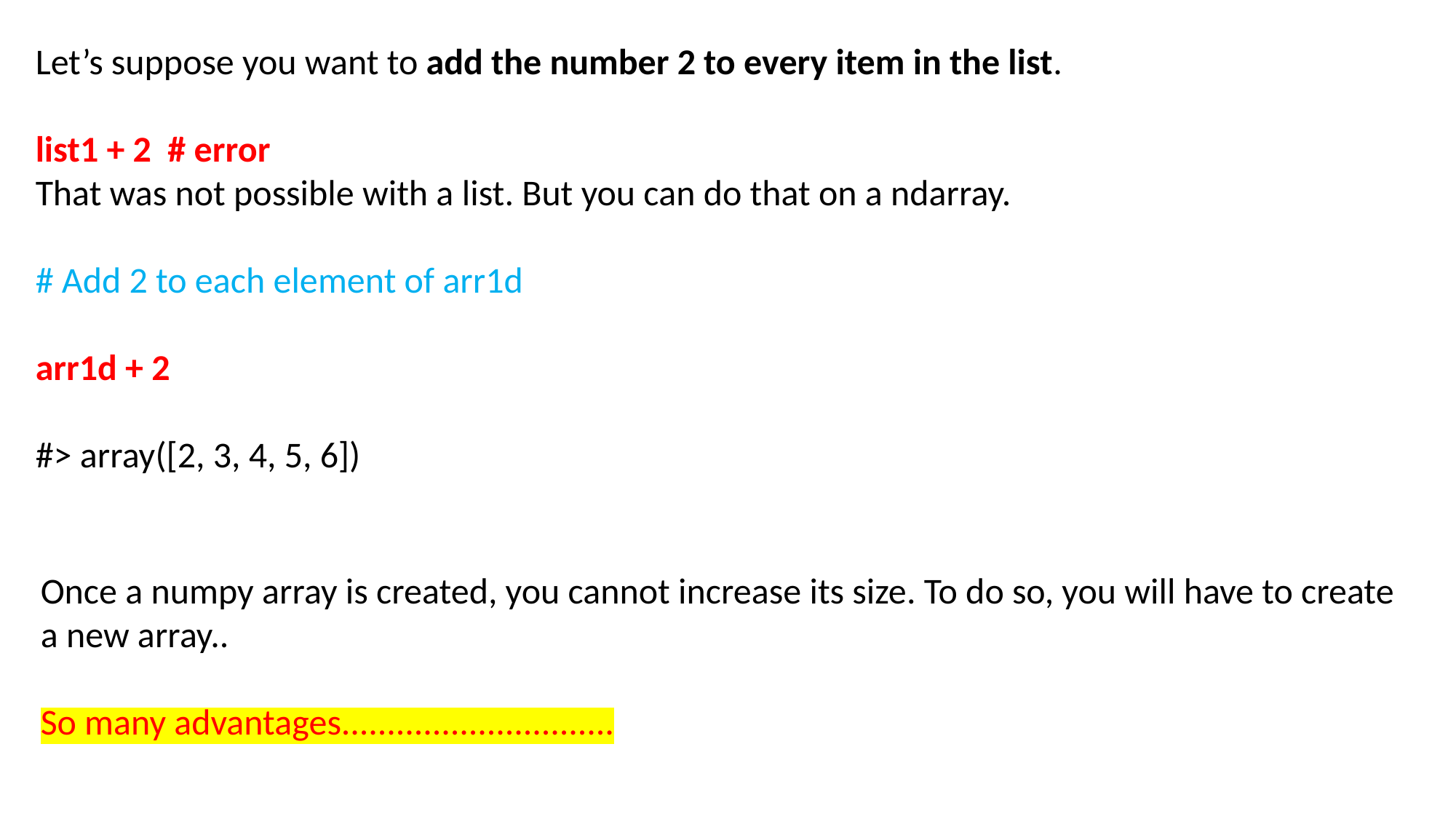

Let’s suppose you want to add the number 2 to every item in the list.

list1 + 2  # error
That was not possible with a list. But you can do that on a ndarray.

# Add 2 to each element of arr1d

arr1d + 2

#> array([2, 3, 4, 5, 6])
Once a numpy array is created, you cannot increase its size. To do so, you will have to create a new array..

So many advantages..............................